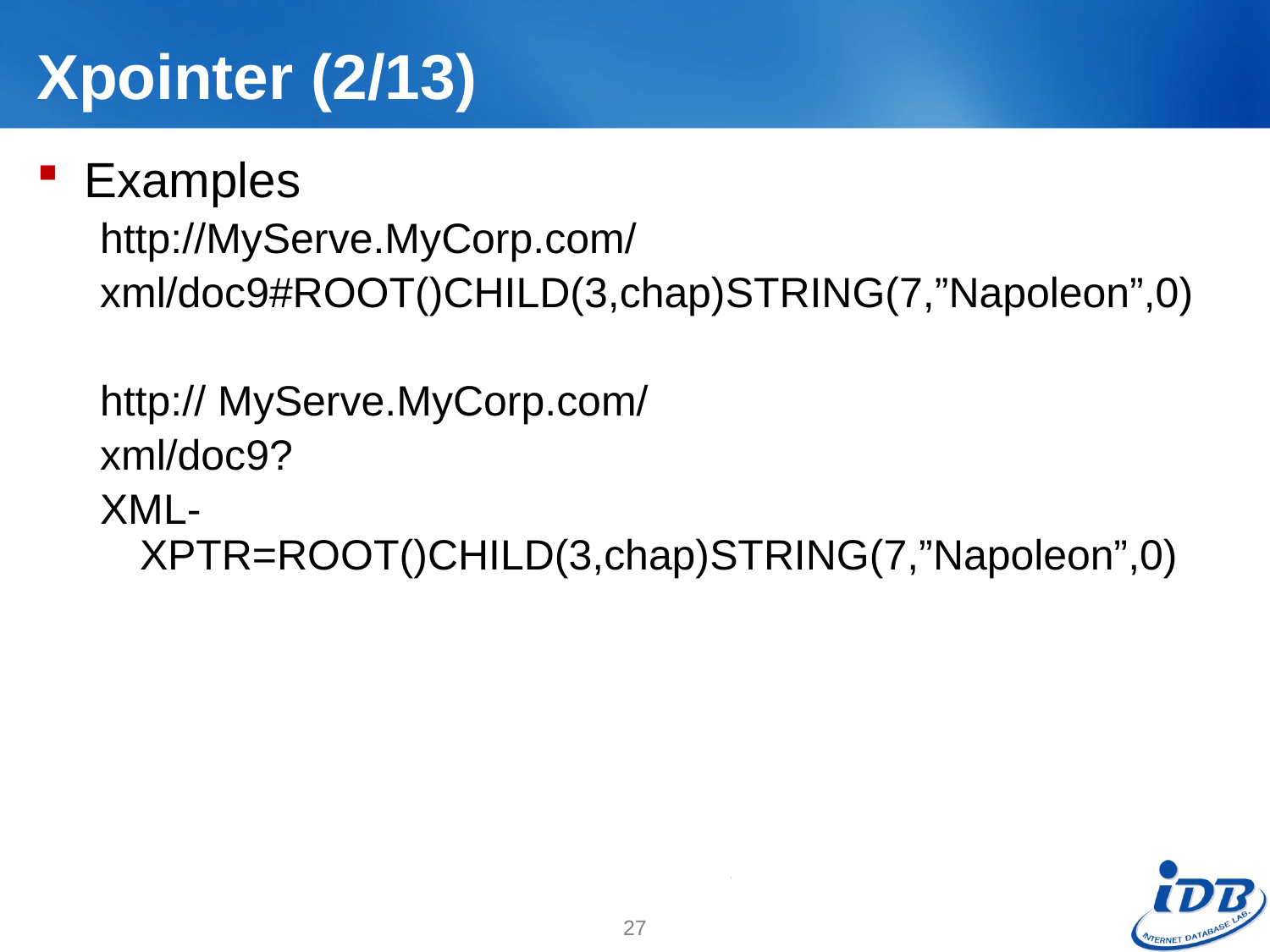

# Xpointer (2/13)
Examples
http://MyServe.MyCorp.com/
xml/doc9#ROOT()CHILD(3,chap)STRING(7,”Napoleon”,0)

http:// MyServe.MyCorp.com/
xml/doc9?
XML-XPTR=ROOT()CHILD(3,chap)STRING(7,”Napoleon”,0)

27